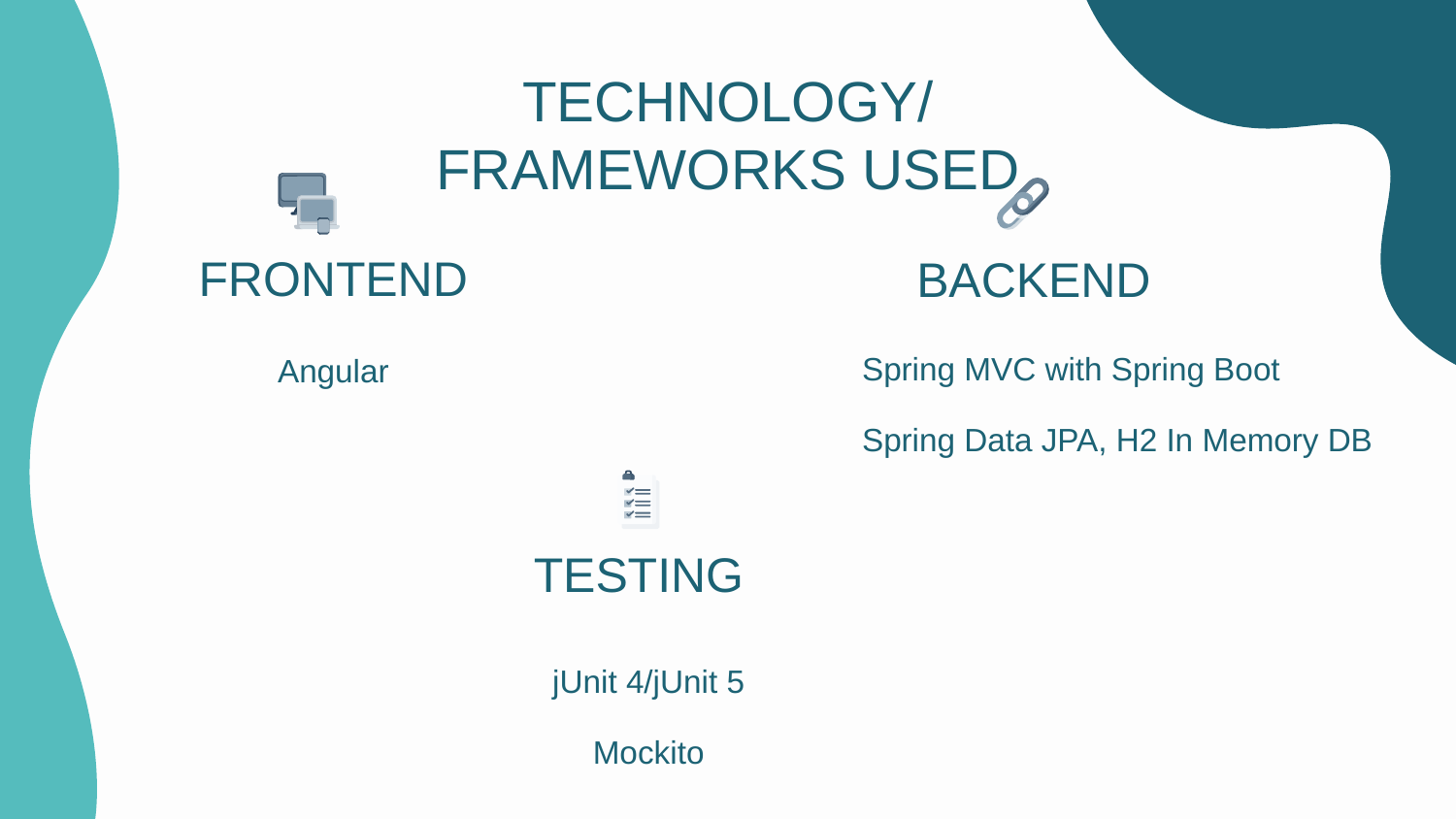

# TECHNOLOGY/FRAMEWORKS USED

FRONTEND
BACKEND
Spring MVC with Spring Boot
Spring Data JPA, H2 In Memory DB

Angular

TESTING
jUnit 4/jUnit 5
Mockito